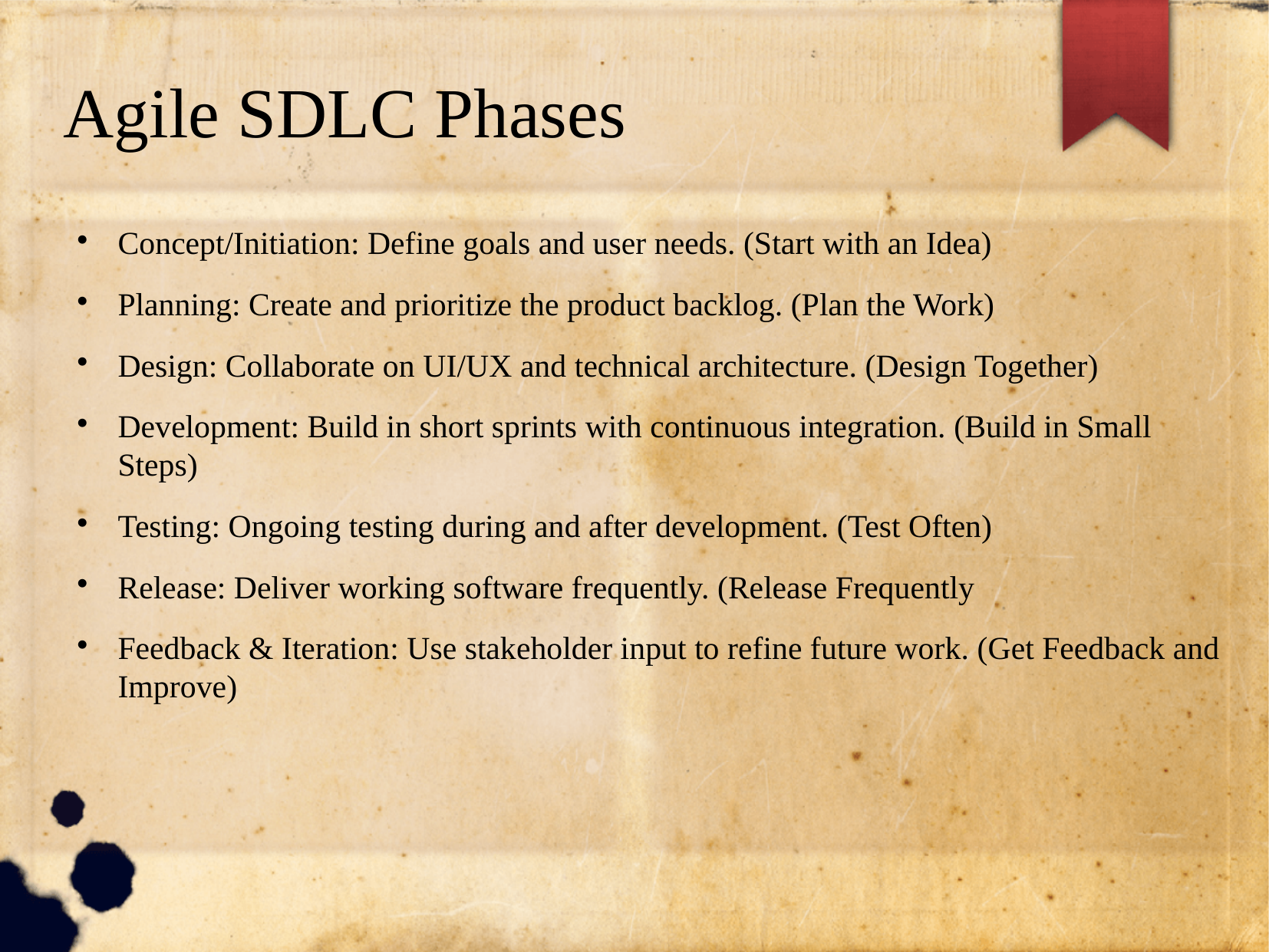

# Agile SDLC Phases
Concept/Initiation: Define goals and user needs. (Start with an Idea)
Planning: Create and prioritize the product backlog. (Plan the Work)
Design: Collaborate on UI/UX and technical architecture. (Design Together)
Development: Build in short sprints with continuous integration. (Build in Small Steps)
Testing: Ongoing testing during and after development. (Test Often)
Release: Deliver working software frequently. (Release Frequently
Feedback & Iteration: Use stakeholder input to refine future work. (Get Feedback and Improve)